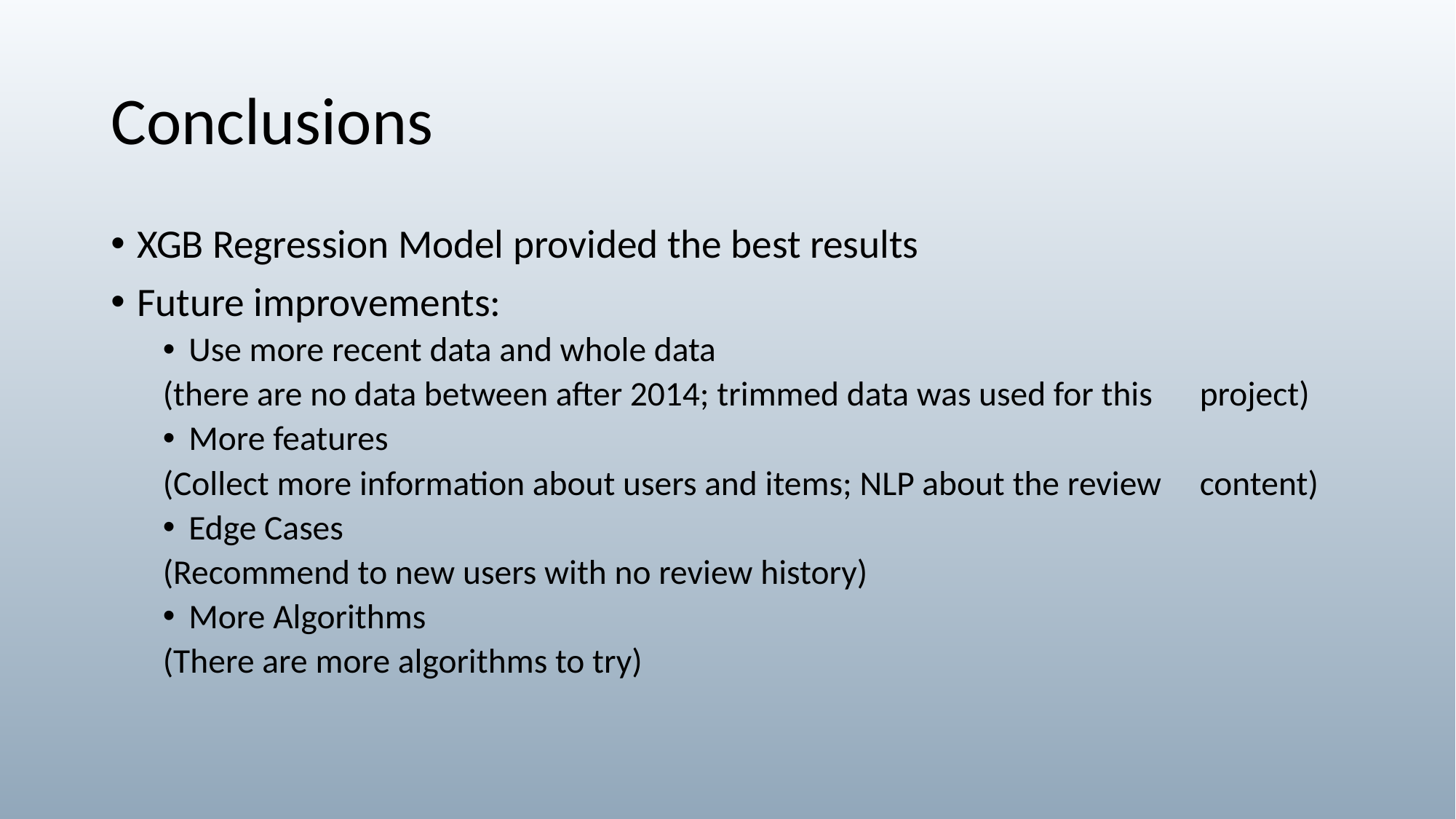

# Conclusions
XGB Regression Model provided the best results
Future improvements:
Use more recent data and whole data
	(there are no data between after 2014; trimmed data was used for this 	project)
More features
	(Collect more information about users and items; NLP about the review 	content)
Edge Cases
	(Recommend to new users with no review history)
More Algorithms
	(There are more algorithms to try)